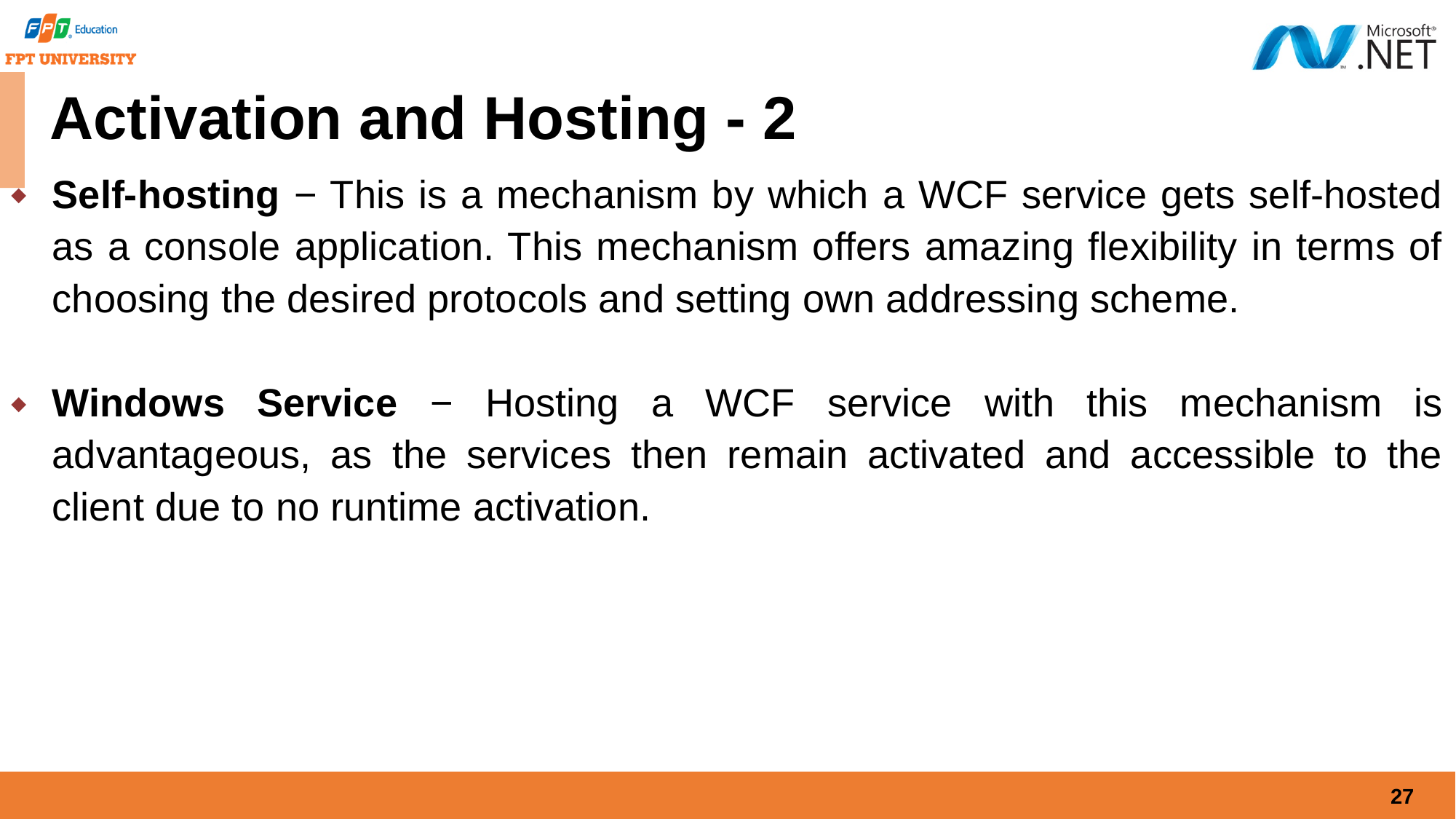

# Activation and Hosting - 2
Self-hosting − This is a mechanism by which a WCF service gets self-hosted as a console application. This mechanism offers amazing flexibility in terms of choosing the desired protocols and setting own addressing scheme.

Windows Service − Hosting a WCF service with this mechanism is advantageous, as the services then remain activated and accessible to the client due to no runtime activation.
27